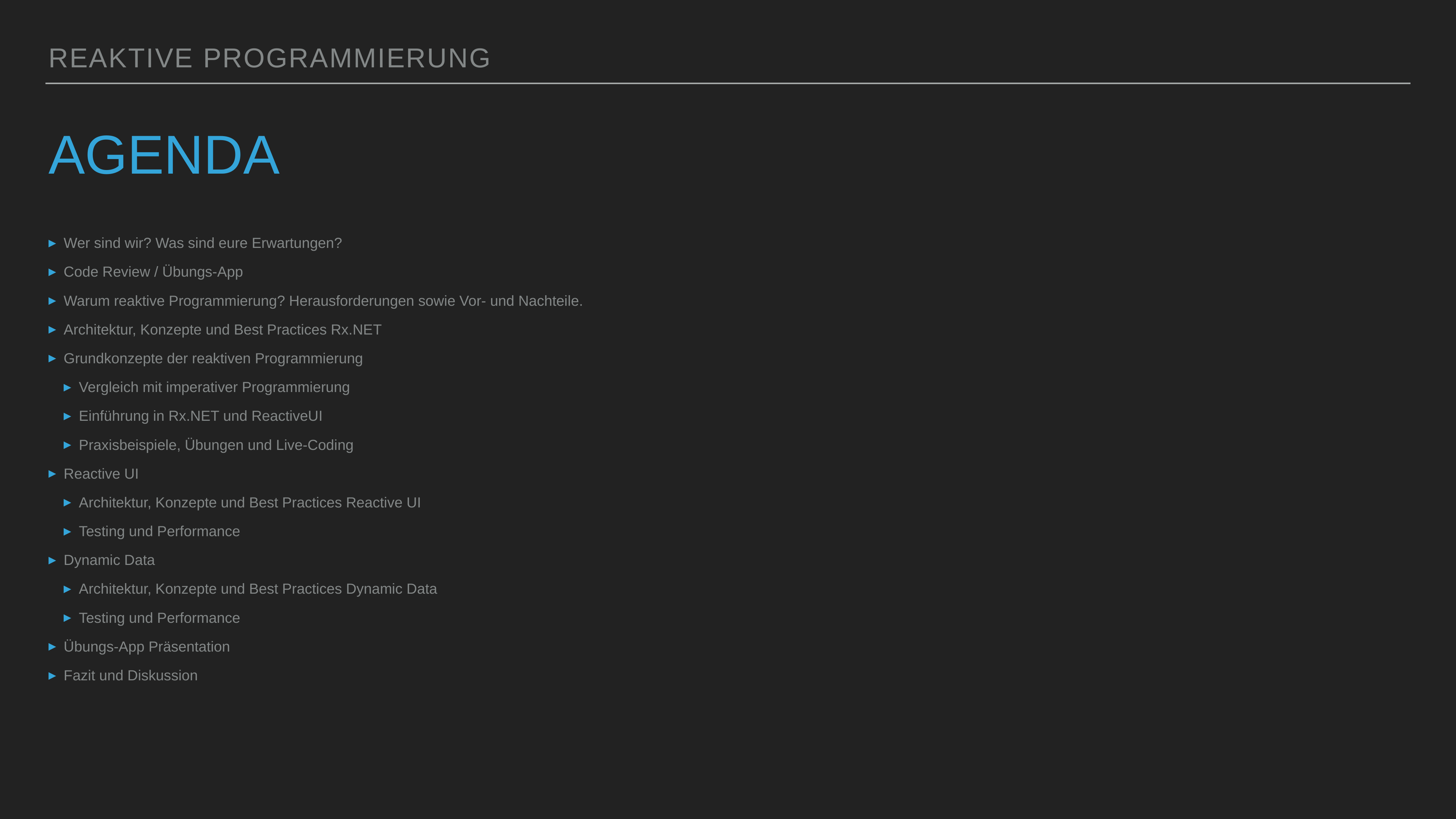

Reaktive Programmierung
# Agenda
Wer sind wir? Was sind eure Erwartungen?
Code Review / Übungs-App
Warum reaktive Programmierung? Herausforderungen sowie Vor- und Nachteile.
Architektur, Konzepte und Best Practices Rx.NET
Grundkonzepte der reaktiven Programmierung
Vergleich mit imperativer Programmierung
Einführung in Rx.NET und ReactiveUI
Praxisbeispiele, Übungen und Live-Coding
Reactive UI
Architektur, Konzepte und Best Practices Reactive UI
Testing und Performance
Dynamic Data
Architektur, Konzepte und Best Practices Dynamic Data
Testing und Performance
Übungs-App Präsentation
Fazit und Diskussion